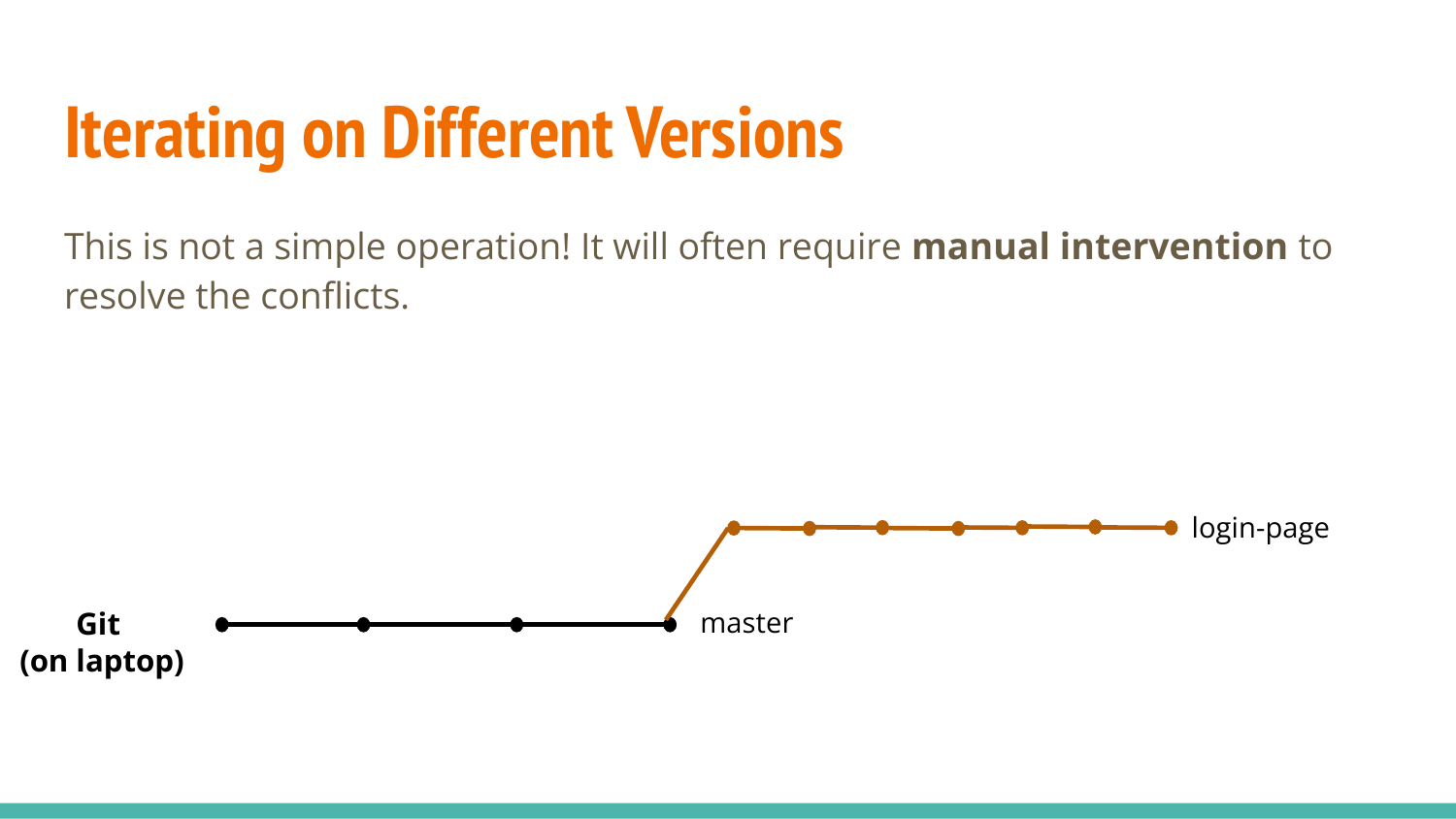

# Iterating on Different Versions
This is not a simple operation! It will often require manual intervention to resolve the conflicts.
login-page

Git
(on laptop)
master